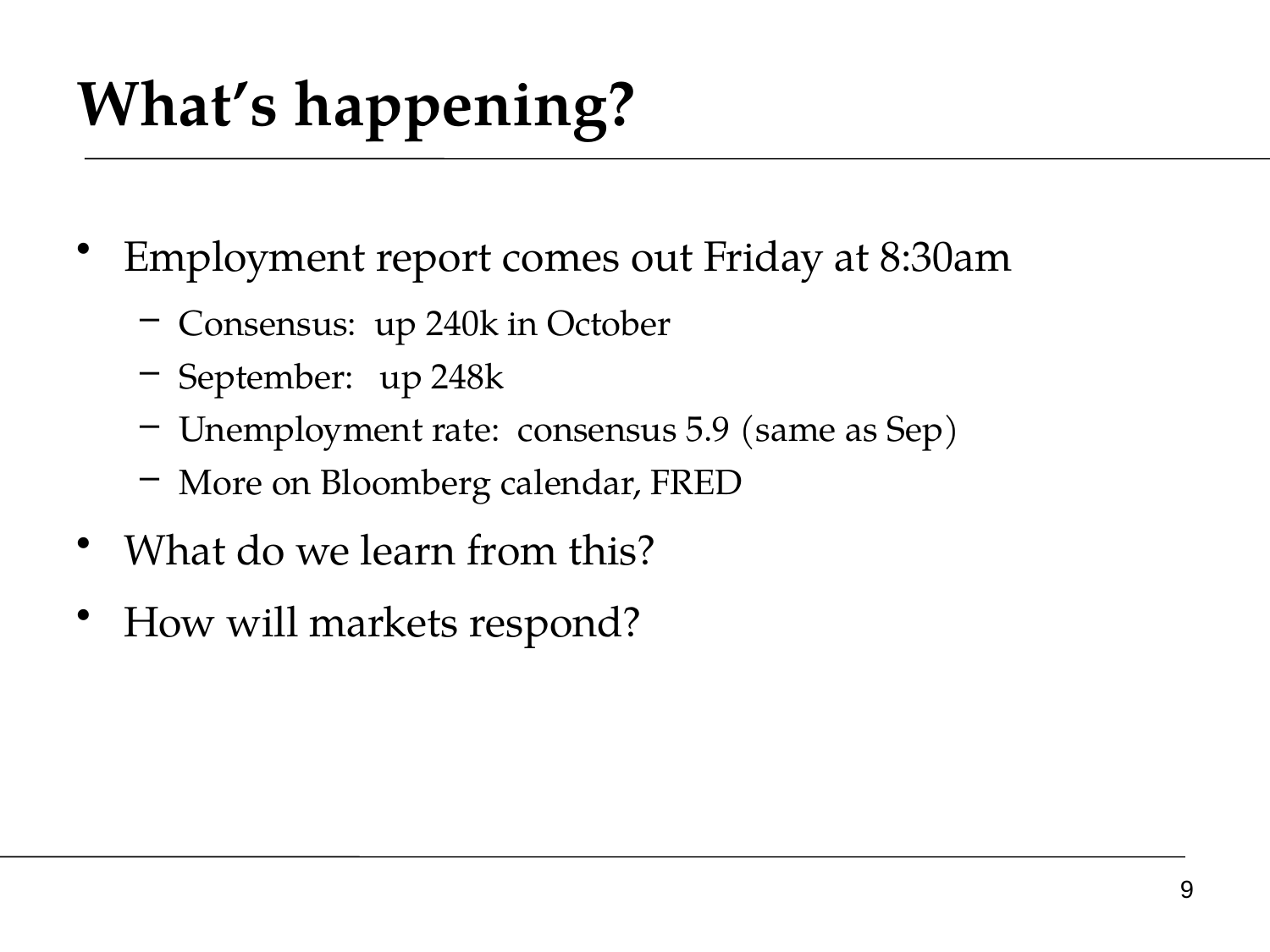

What’s happening?
Employment report comes out Friday at 8:30am
Consensus:  up 240k in October
September:   up 248k
Unemployment rate:  consensus 5.9 (same as Sep)
More on Bloomberg calendar, FRED
What do we learn from this?
How will markets respond?
9